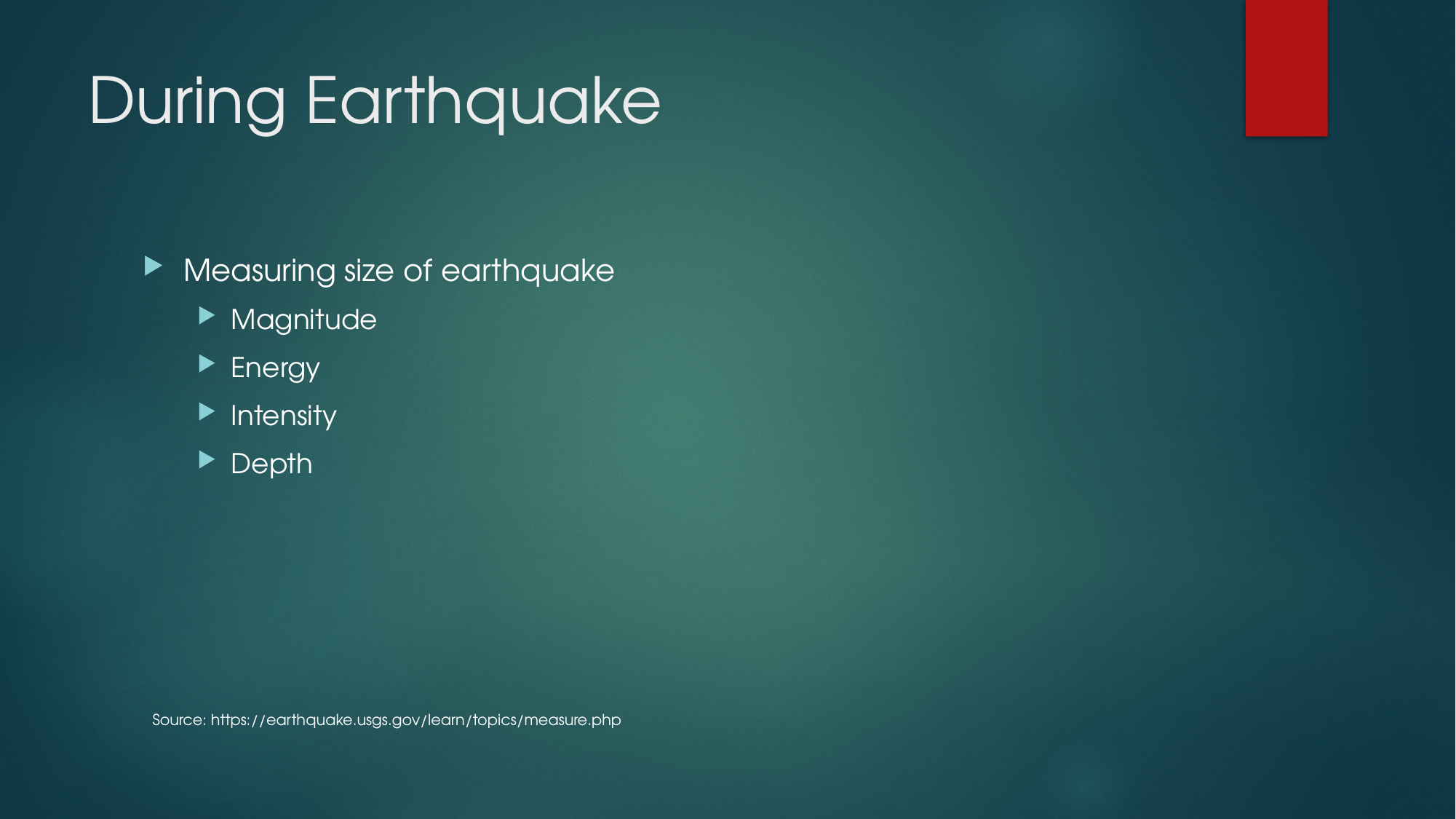

# During Earthquake
Measuring size of earthquake
Magnitude
Energy
Intensity
Depth

Source: https://earthquake.usgs.gov/learn/topics/measure.php